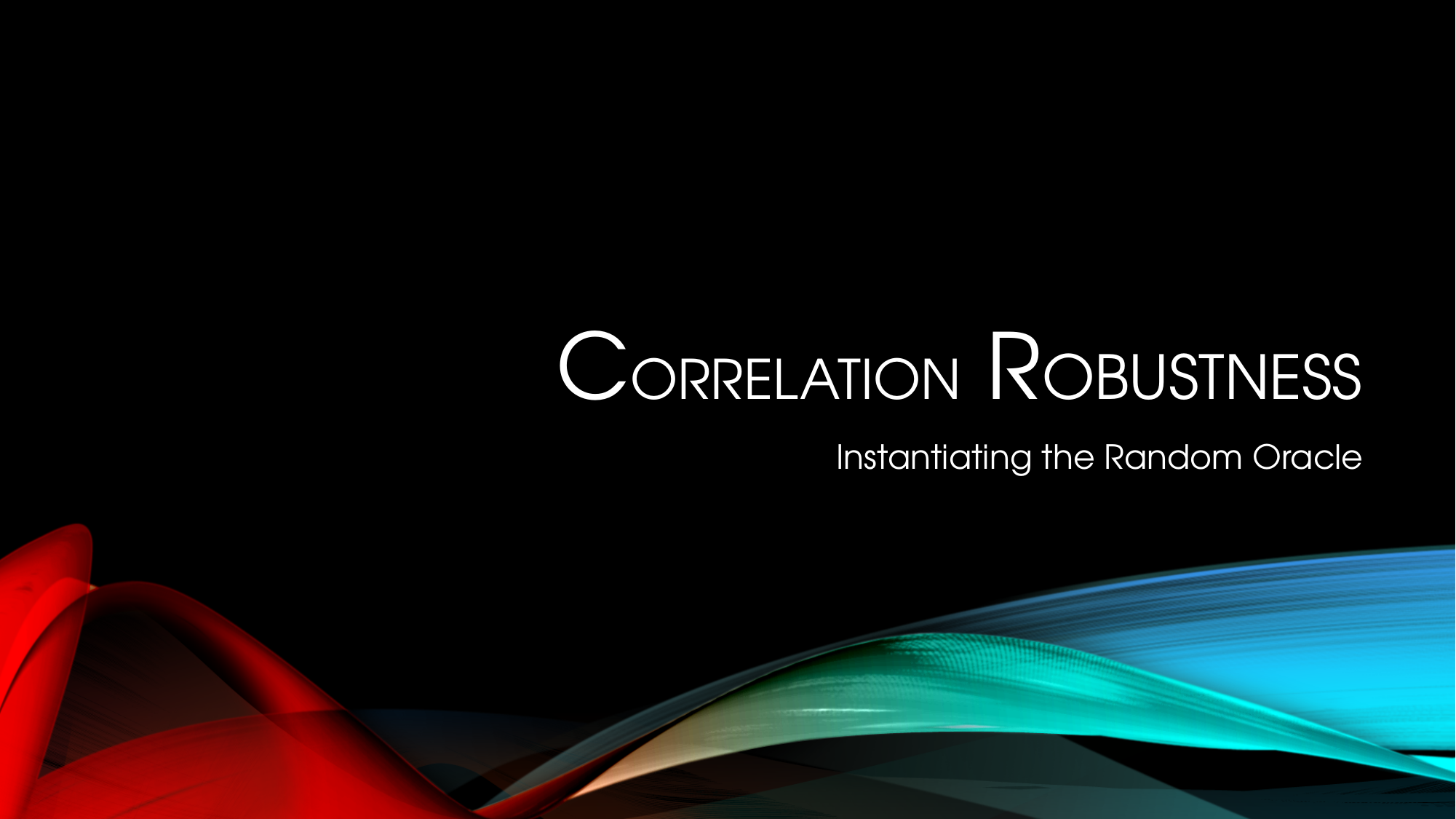

# Correlation Robustness
Instantiating the Random Oracle